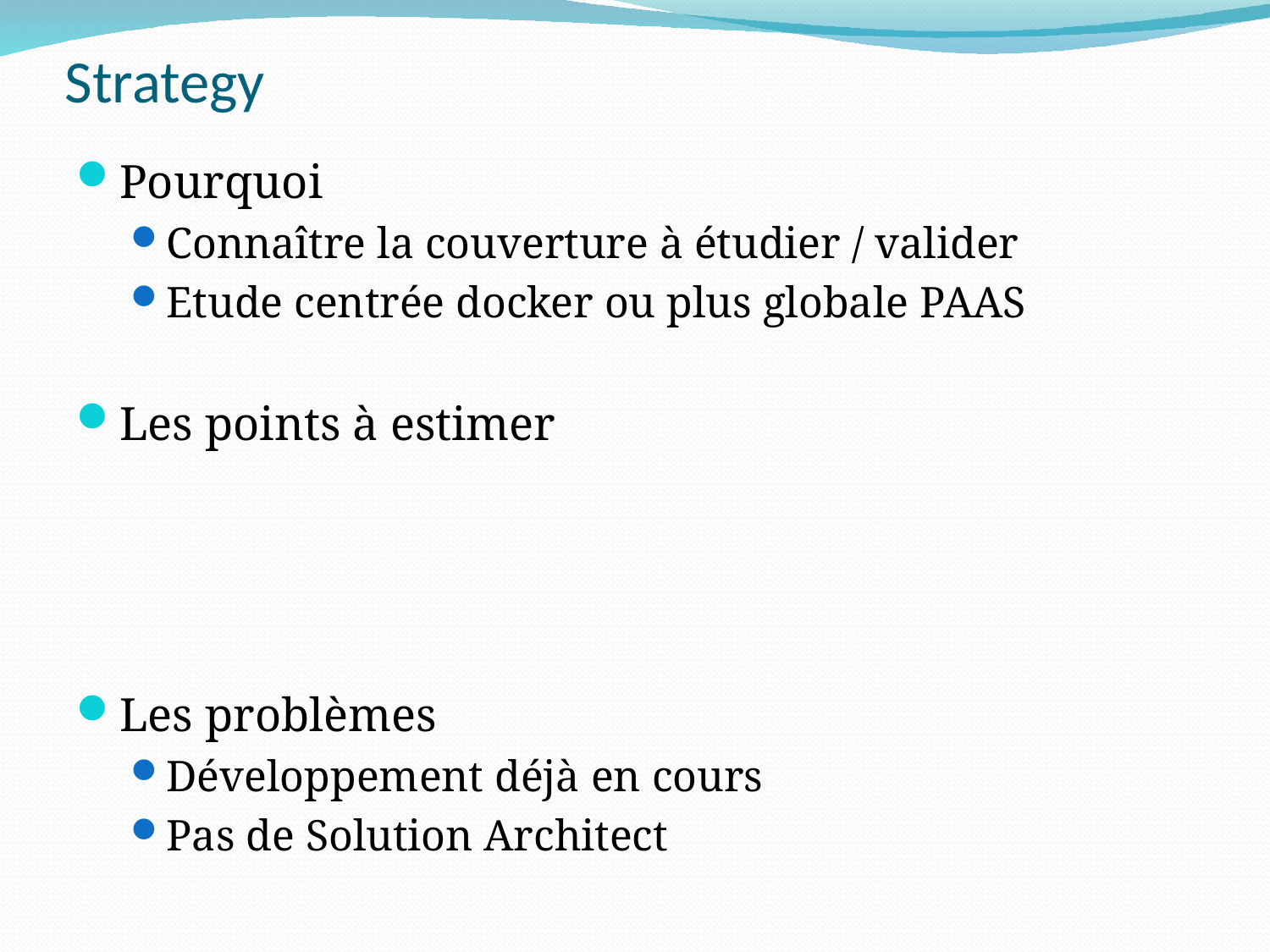

# Strategy
Pourquoi
Connaître la couverture à étudier / valider
Etude centrée docker ou plus globale PAAS

Les points à estimer

Les problèmes
Développement déjà en cours
Pas de Solution Architect